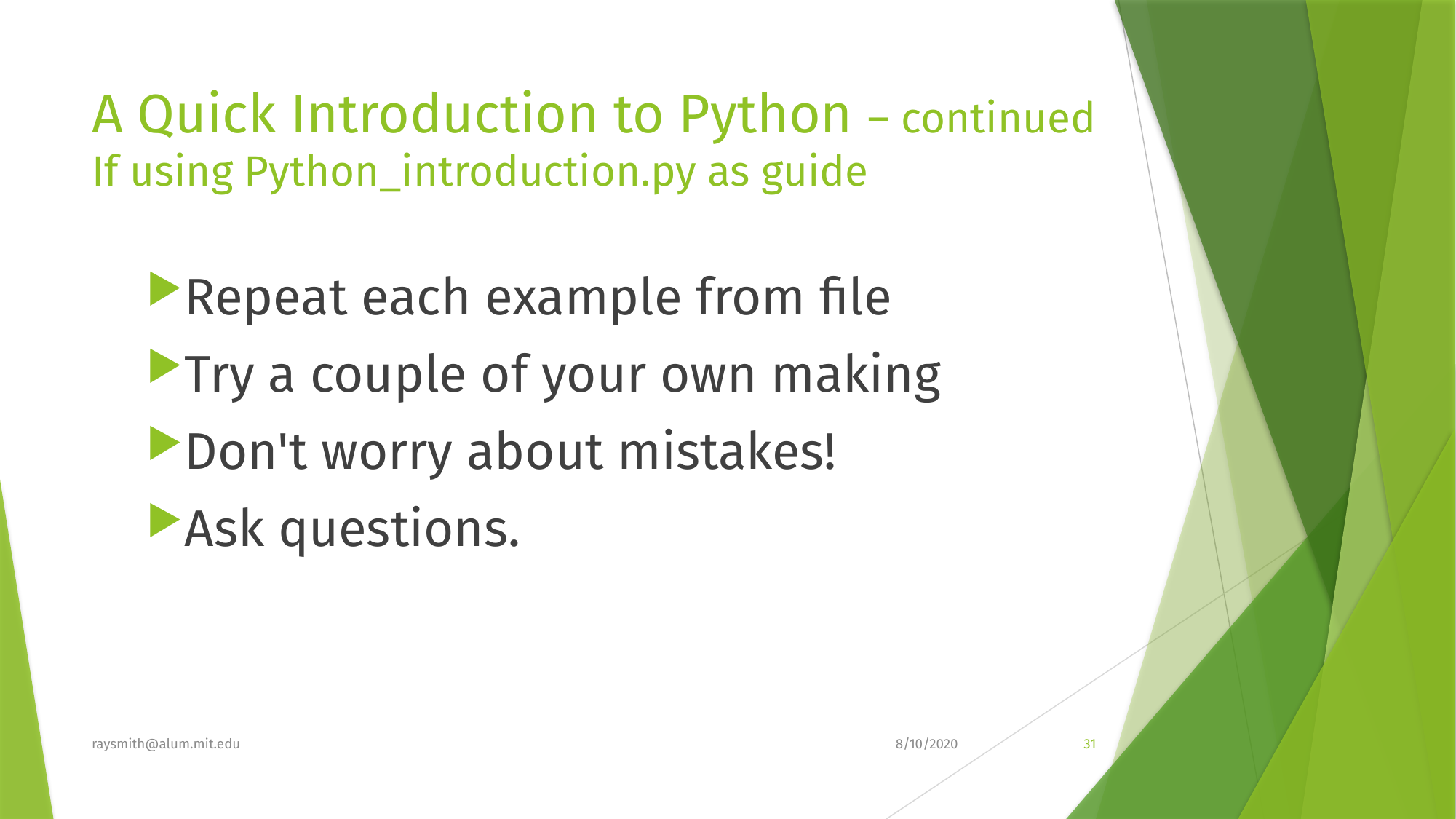

# A Quick Introduction to Python – continued If using Python_introduction.py as guide
Repeat each example from file
Try a couple of your own making
Don't worry about mistakes!
Ask questions.
raysmith@alum.mit.edu
8/10/2020
31